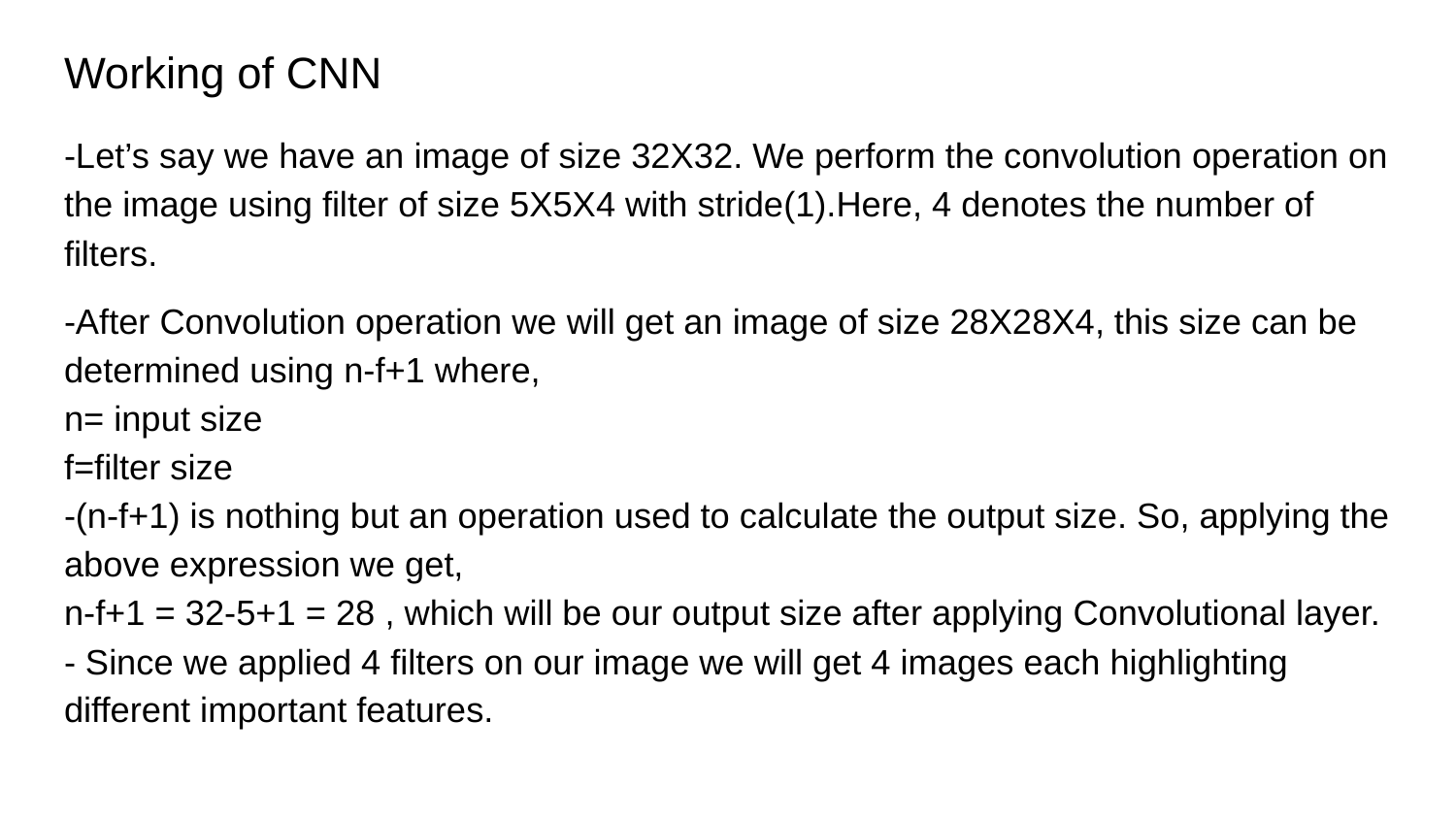

# Working of CNN
-Let’s say we have an image of size 32X32. We perform the convolution operation on the image using filter of size 5X5X4 with stride(1).Here, 4 denotes the number of filters.
-After Convolution operation we will get an image of size 28X28X4, this size can be determined using n-f+1 where,
n= input size
f=filter size
-(n-f+1) is nothing but an operation used to calculate the output size. So, applying the above expression we get,
n-f+1 = 32-5+1 = 28 , which will be our output size after applying Convolutional layer.
- Since we applied 4 filters on our image we will get 4 images each highlighting different important features.